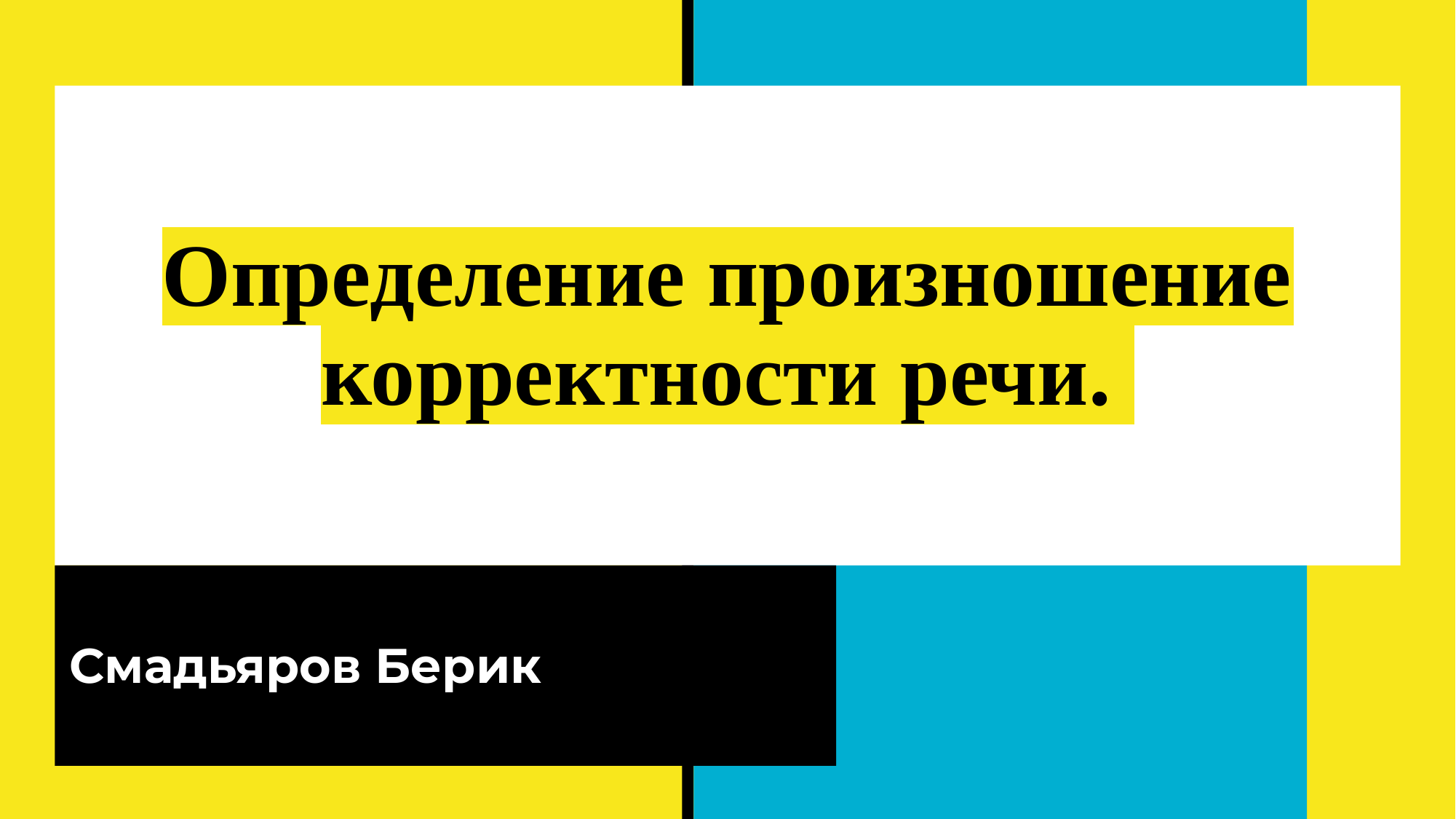

# Определение произношение корректности речи.
Смадьяров Берик